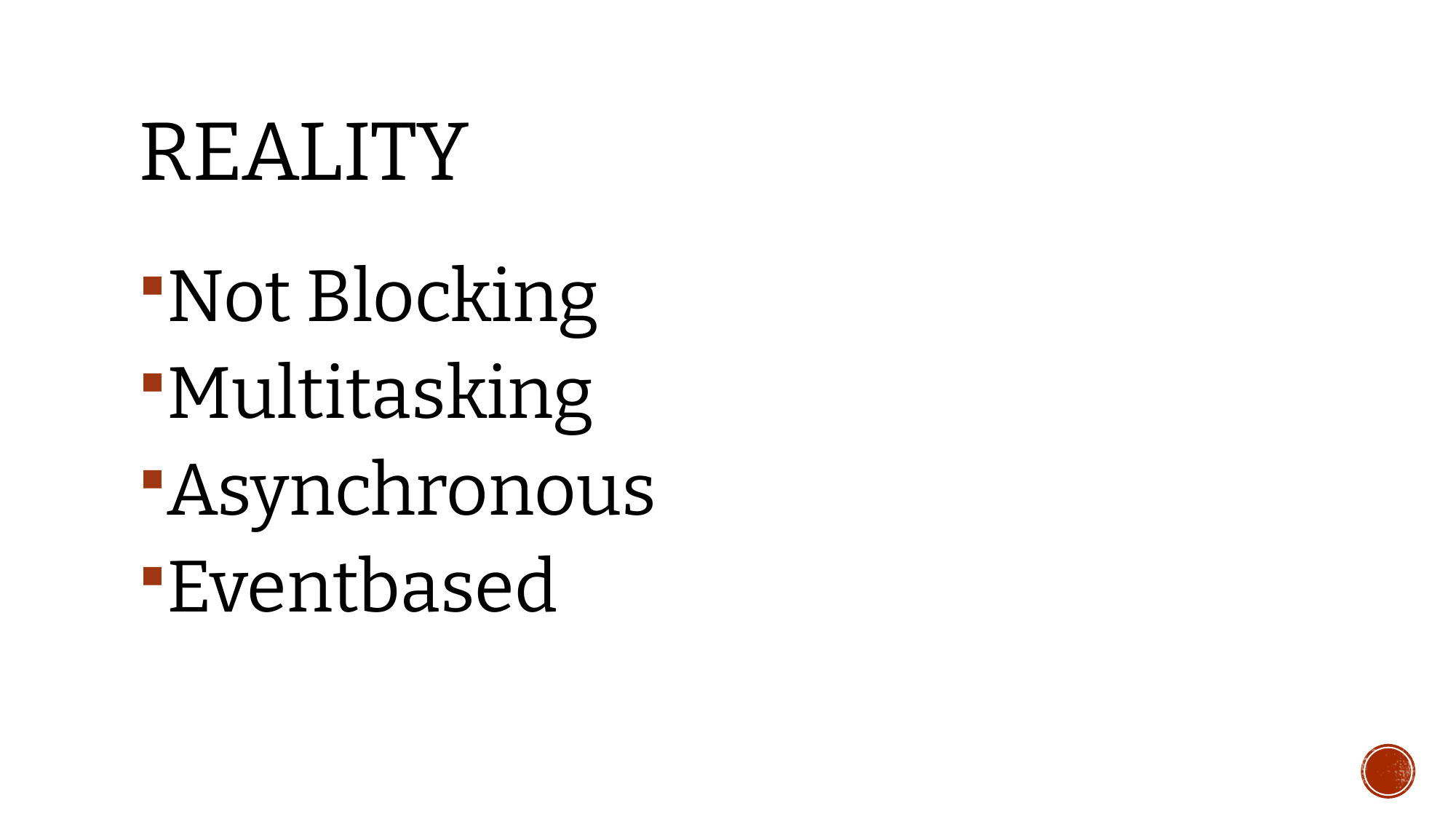

# Reality
Not Blocking
Multitasking
Asynchronous
Eventbased